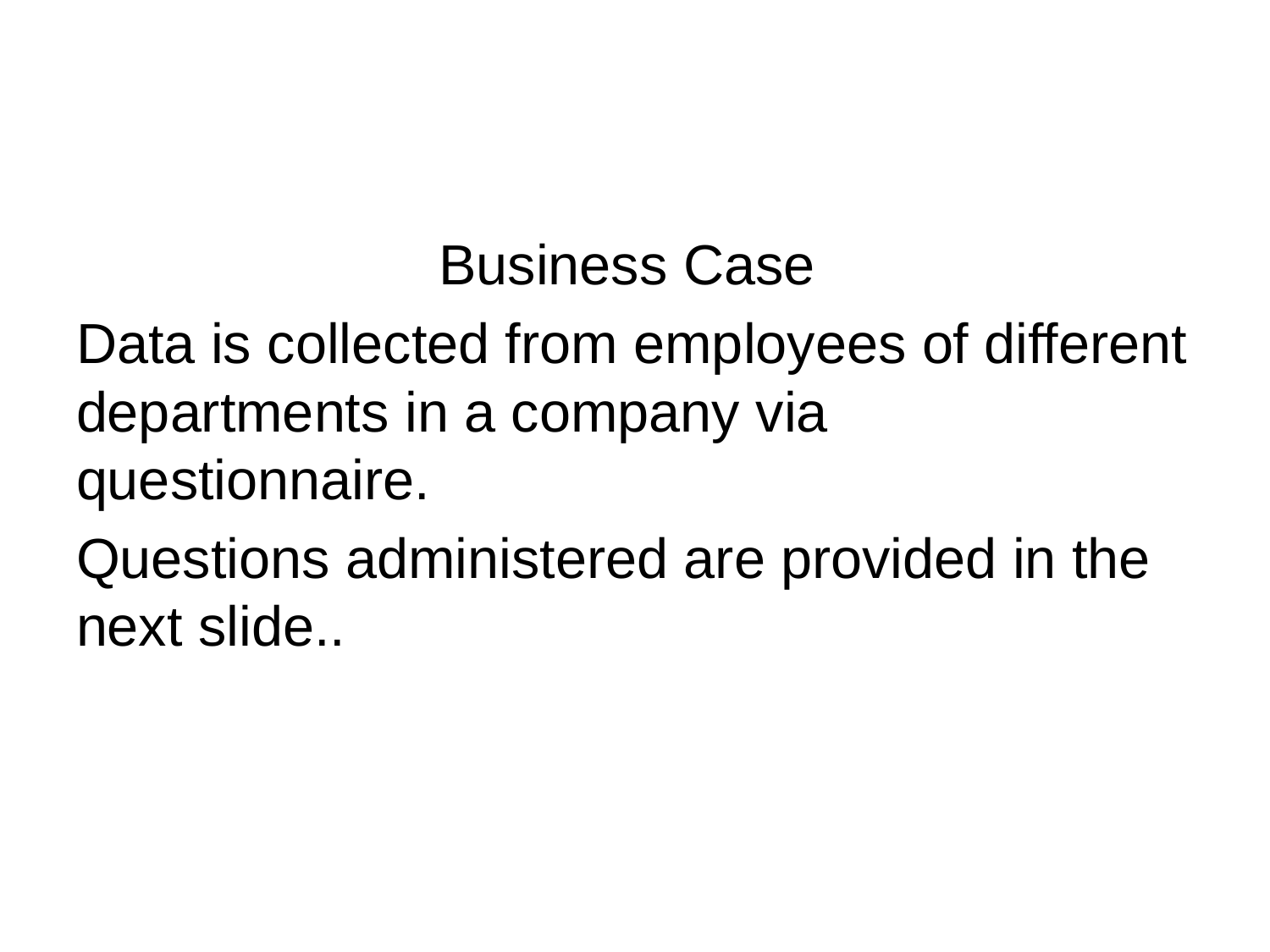

#
Business Case
Data is collected from employees of different departments in a company via questionnaire.
Questions administered are provided in the next slide..